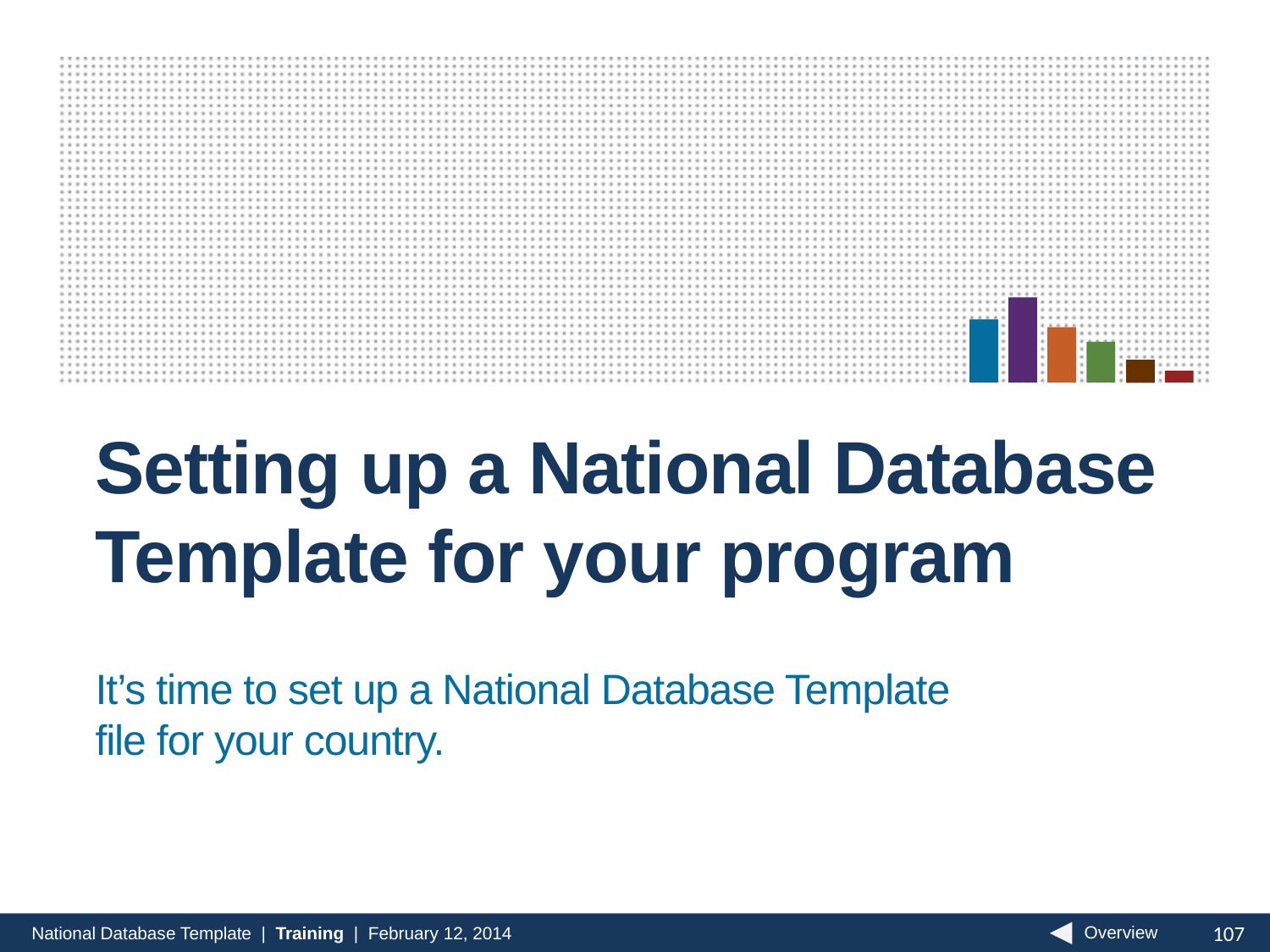

# Setting up a National Database Template for your program
It’s time to set up a National Database Template file for your country.